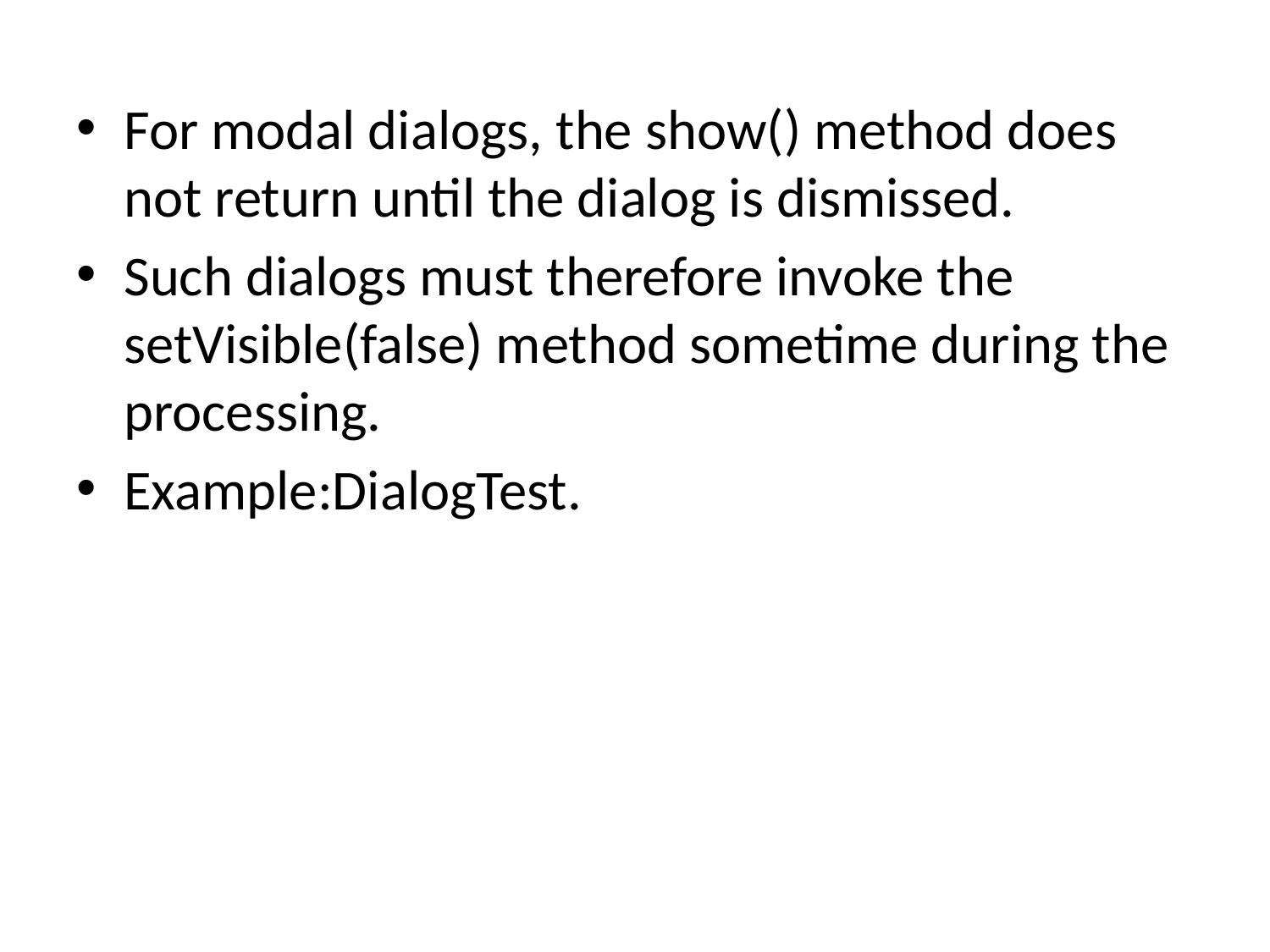

For modal dialogs, the show() method does not return until the dialog is dismissed.
Such dialogs must therefore invoke the setVisible(false) method sometime during the processing.
Example:DialogTest.